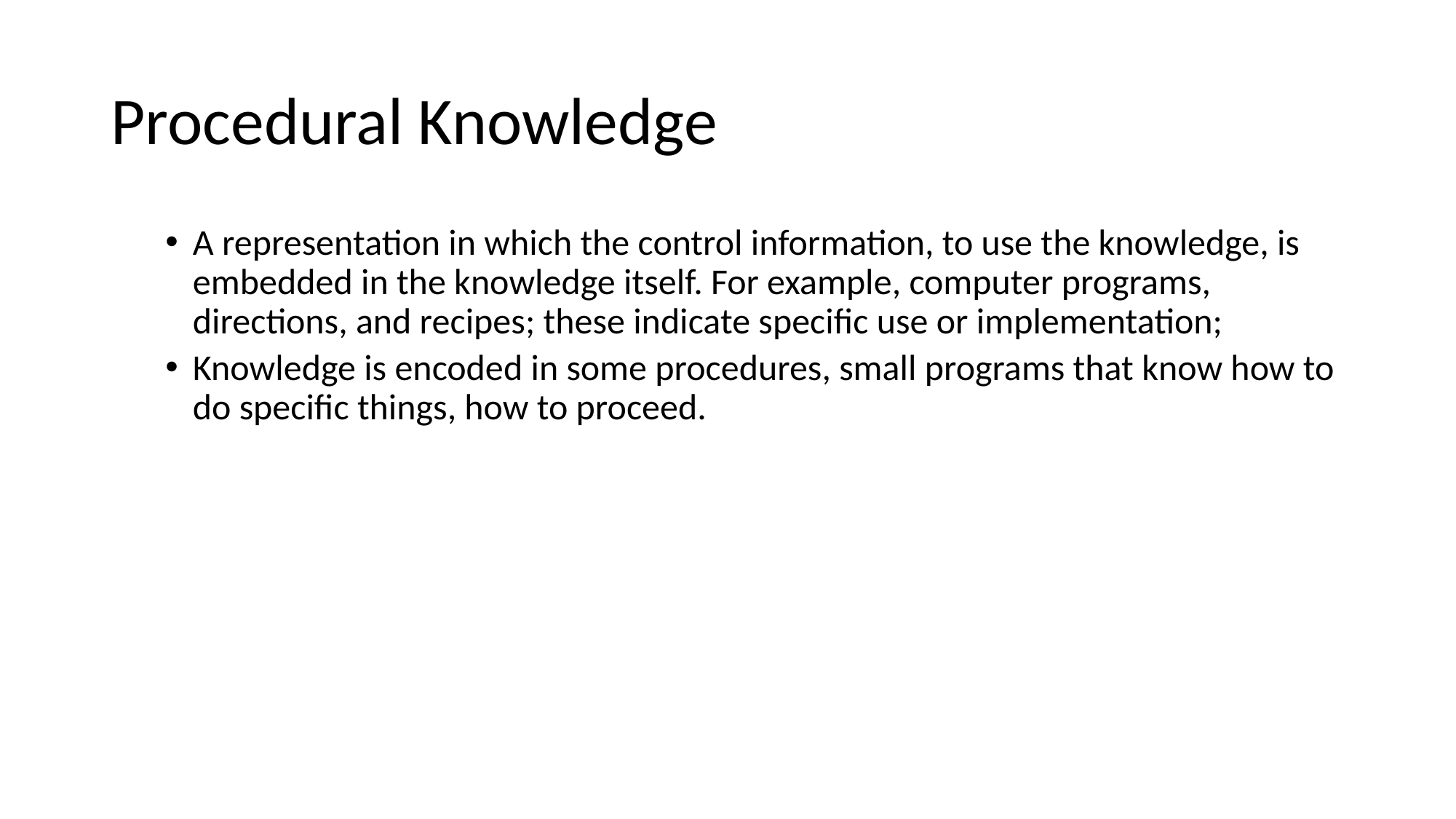

# Procedural Knowledge
A representation in which the control information, to use the knowledge, is embedded in the knowledge itself. For example, computer programs, directions, and recipes; these indicate specific use or implementation;
Knowledge is encoded in some procedures, small programs that know how to do specific things, how to proceed.